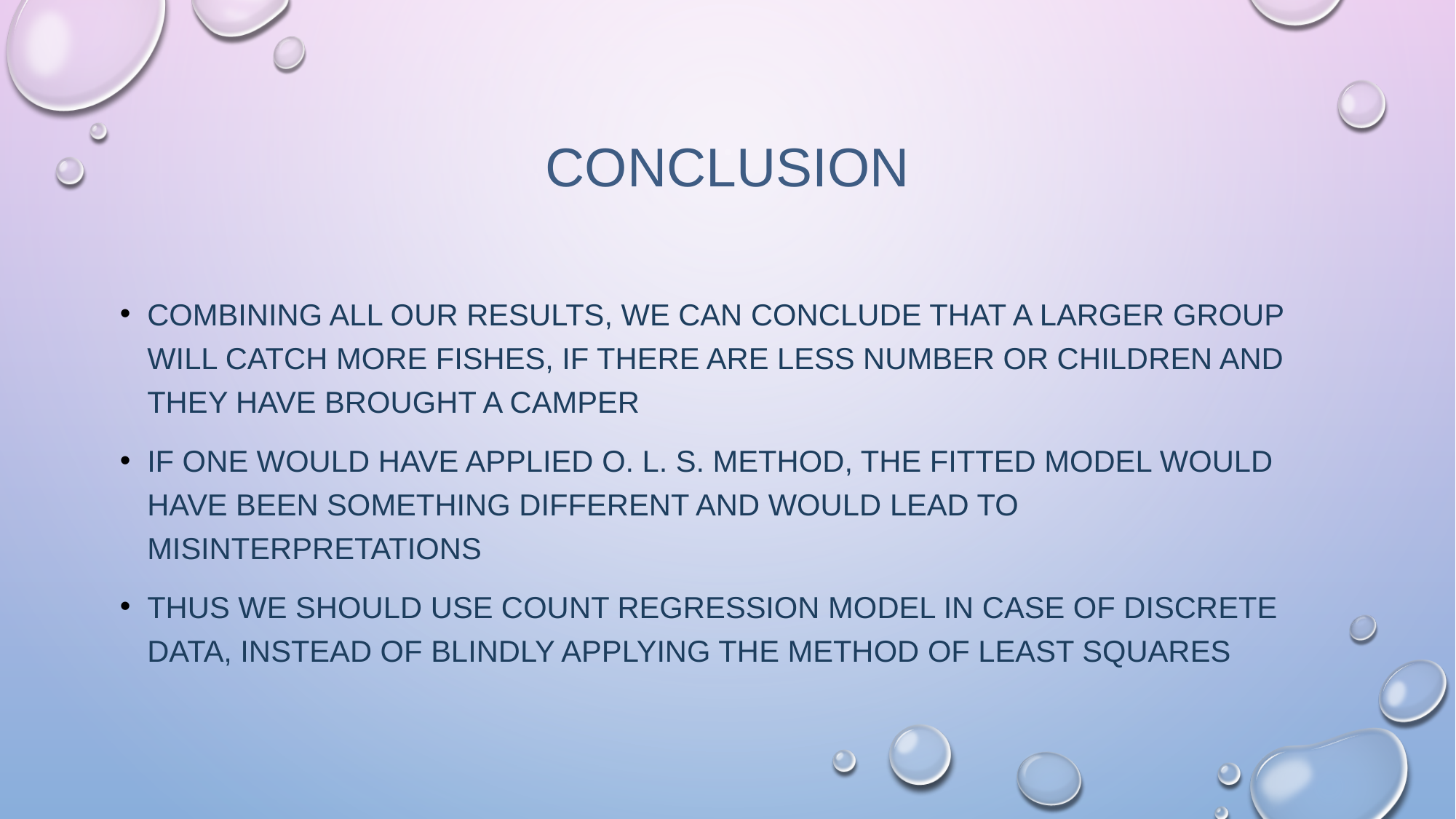

# CONCLUSION
Combining all our results, we can conclude that a larger group will catch more fishes, if there are less number or children and they have brought a camper
If one would have applied o. l. s. method, the fitted model would have been something different and would lead to misinterpretations
Thus we should use count regression model in case of discrete data, instead of blindly applying the method of least squares